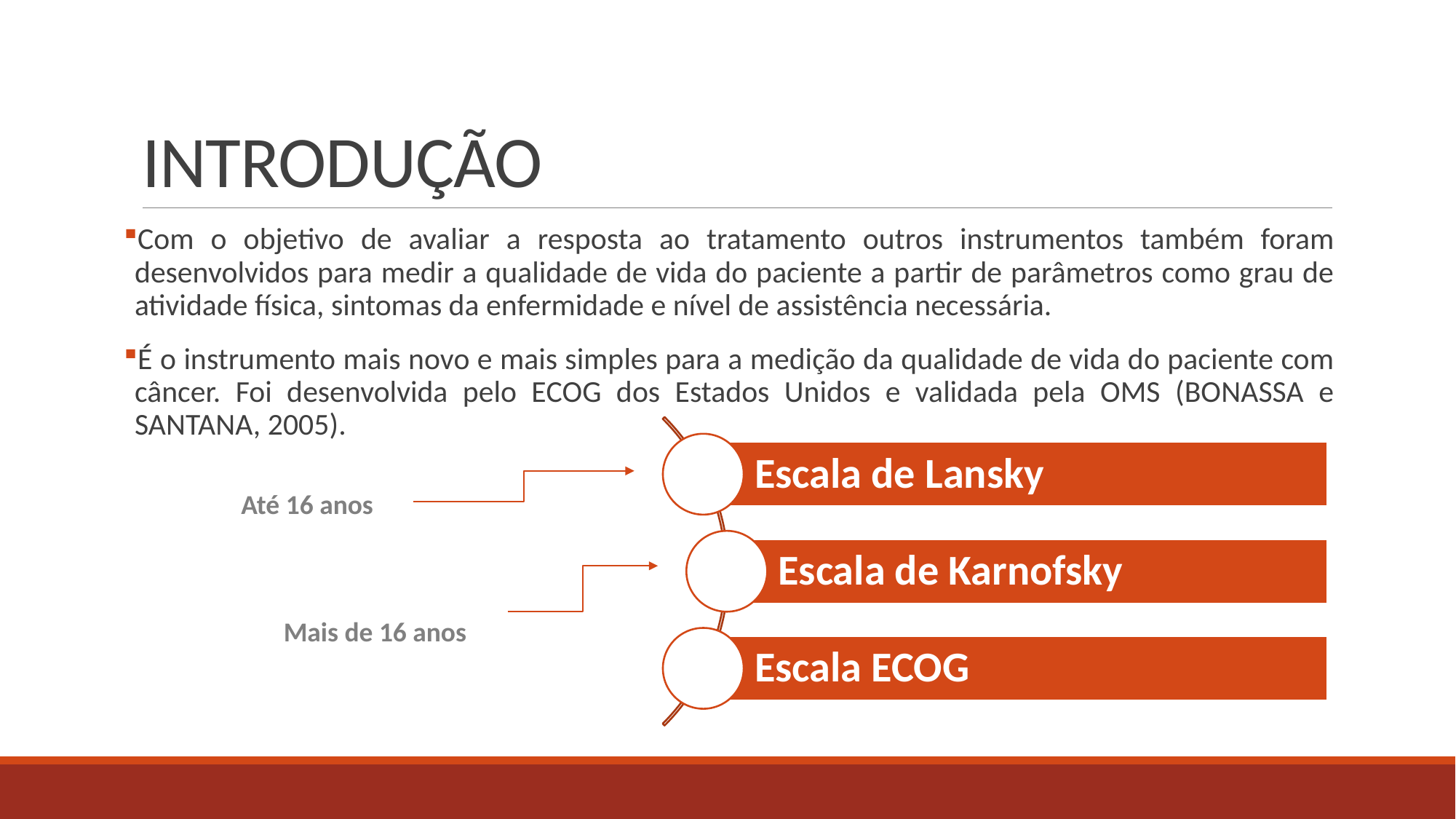

# INTRODUÇÃO
Com o objetivo de avaliar a resposta ao tratamento outros instrumentos também foram desenvolvidos para medir a qualidade de vida do paciente a partir de parâmetros como grau de atividade física, sintomas da enfermidade e nível de assistência necessária.
É o instrumento mais novo e mais simples para a medição da qualidade de vida do paciente com câncer. Foi desenvolvida pelo ECOG dos Estados Unidos e validada pela OMS (BONASSA e SANTANA, 2005).

Escala de Lansky
Escala de Karnofsky
Escala ECOG
Até 16 anos
Mais de 16 anos